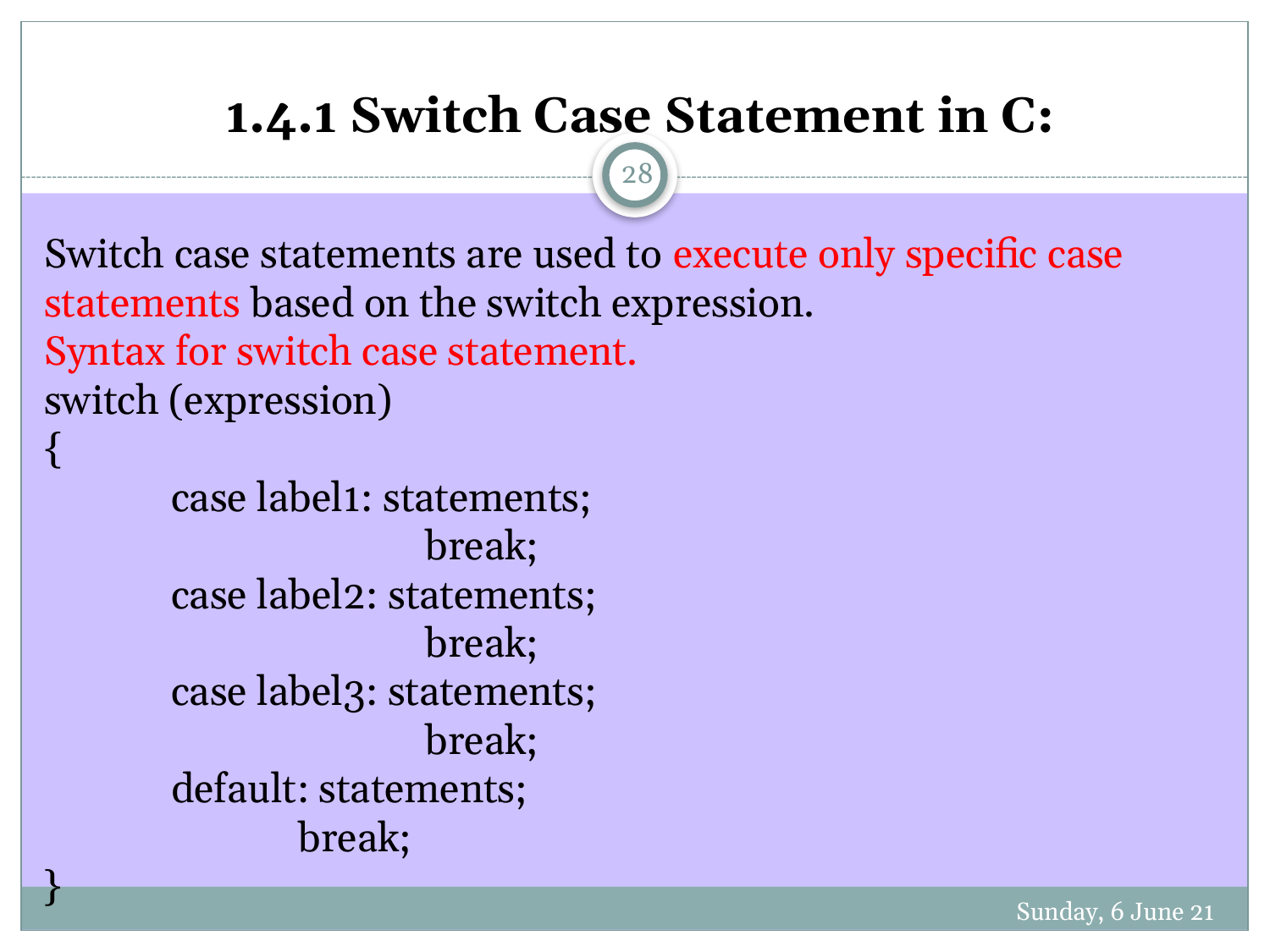

# 1.4.1 Switch Case Statement in C:
28
Switch case statements are used to execute only specific case
statements based on the switch expression.
Syntax for switch case statement.
switch (expression)
{
	case label1: statements;
			break;
	case label2: statements;
			break;
	case label3: statements;
			break;
	default: statements;
		break;
}
Sunday, 6 June 21